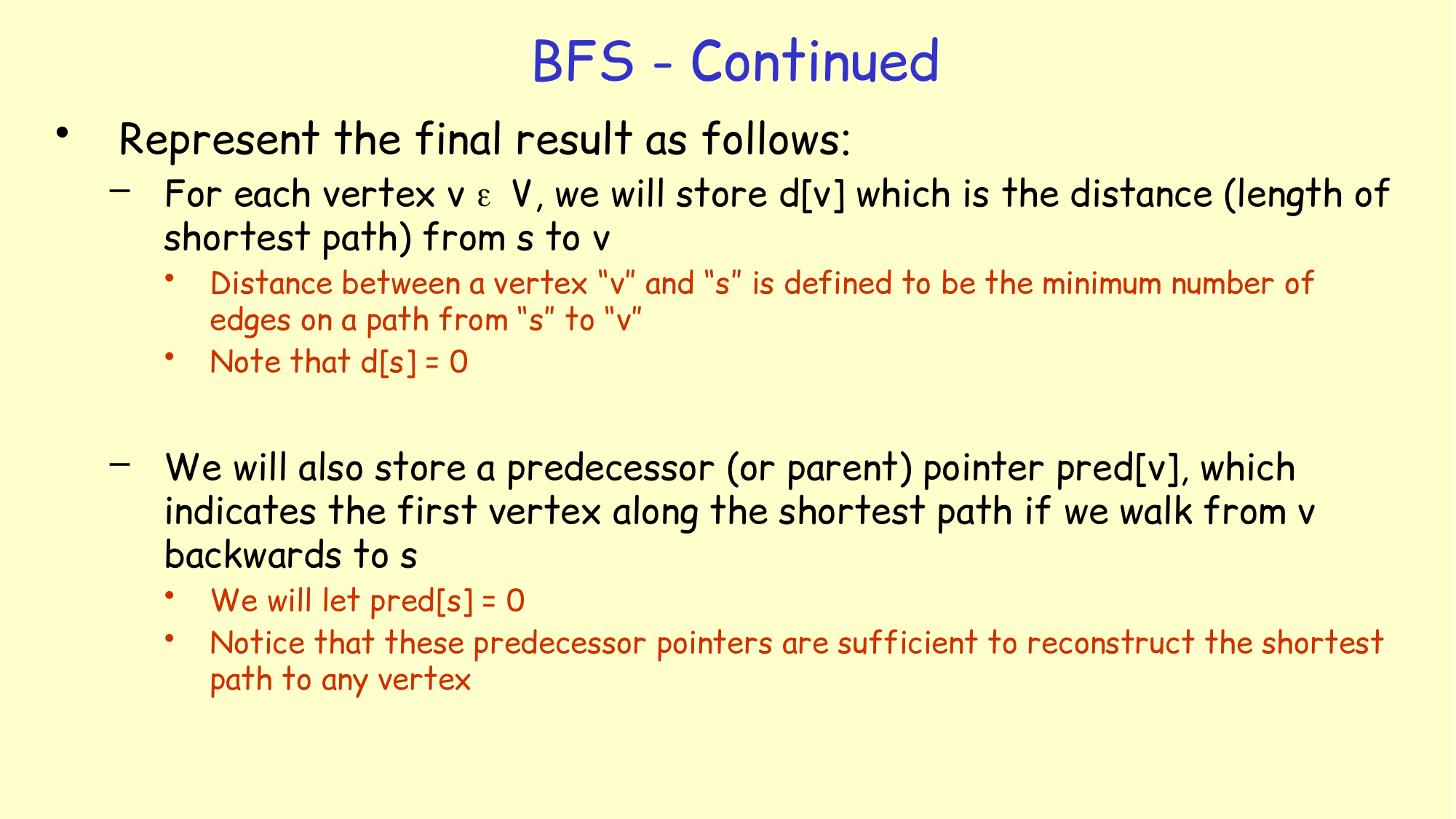

# BFS - Continued
Represent the final result as follows:
For each vertex v ε V, we will store d[v] which is the distance (length of shortest path) from s to v
Distance between a vertex “v” and “s” is defined to be the minimum number of edges on a path from “s” to “v”
Note that d[s] = 0

We will also store a predecessor (or parent) pointer pred[v], which indicates the first vertex along the shortest path if we walk from v backwards to s
We will let pred[s] = 0
Notice that these predecessor pointers are sufficient to reconstruct the shortest path to any vertex